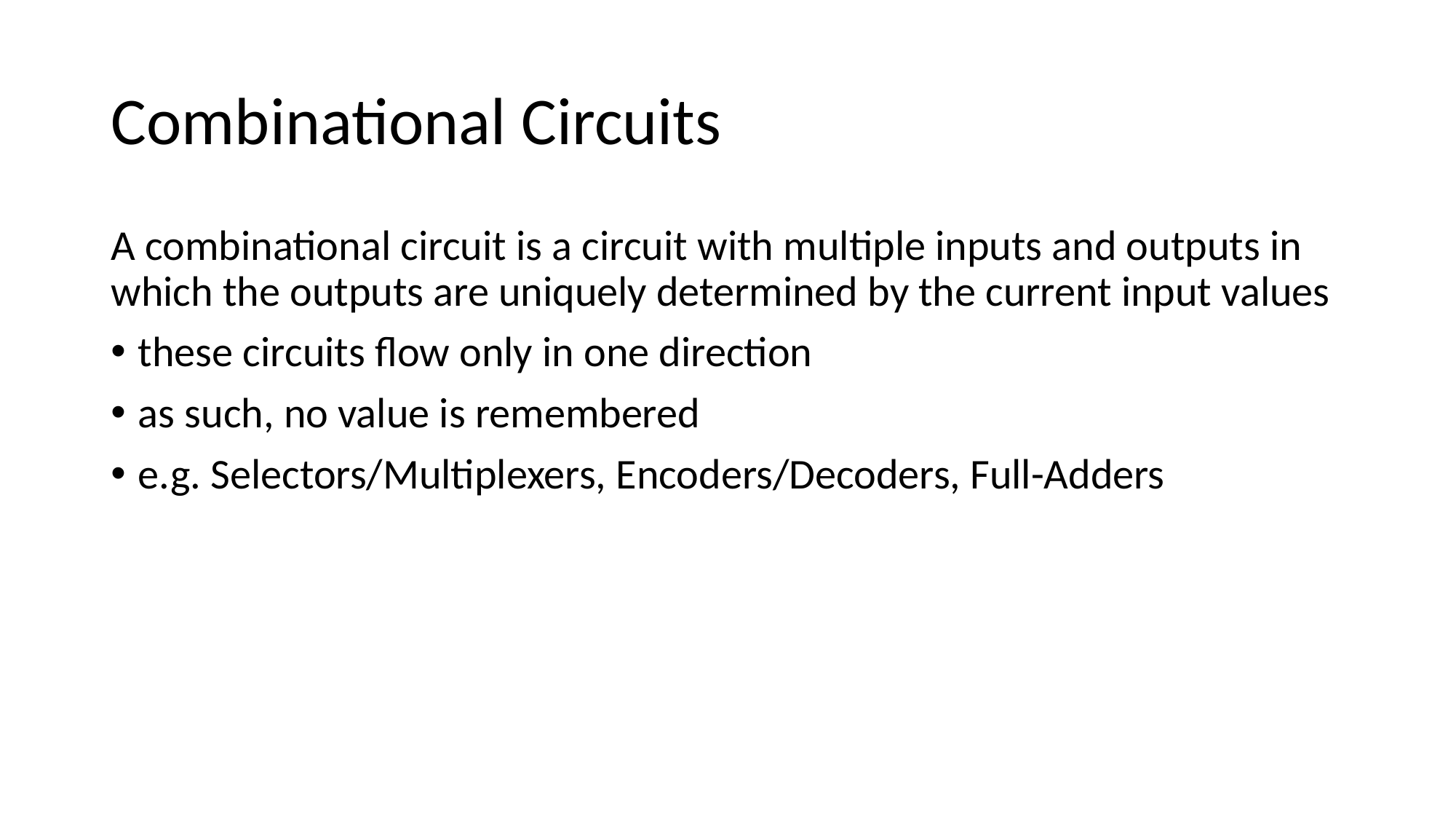

# Combinational Circuits
A combinational circuit is a circuit with multiple inputs and outputs in which the outputs are uniquely determined by the current input values
these circuits flow only in one direction
as such, no value is remembered
e.g. Selectors/Multiplexers, Encoders/Decoders, Full-Adders